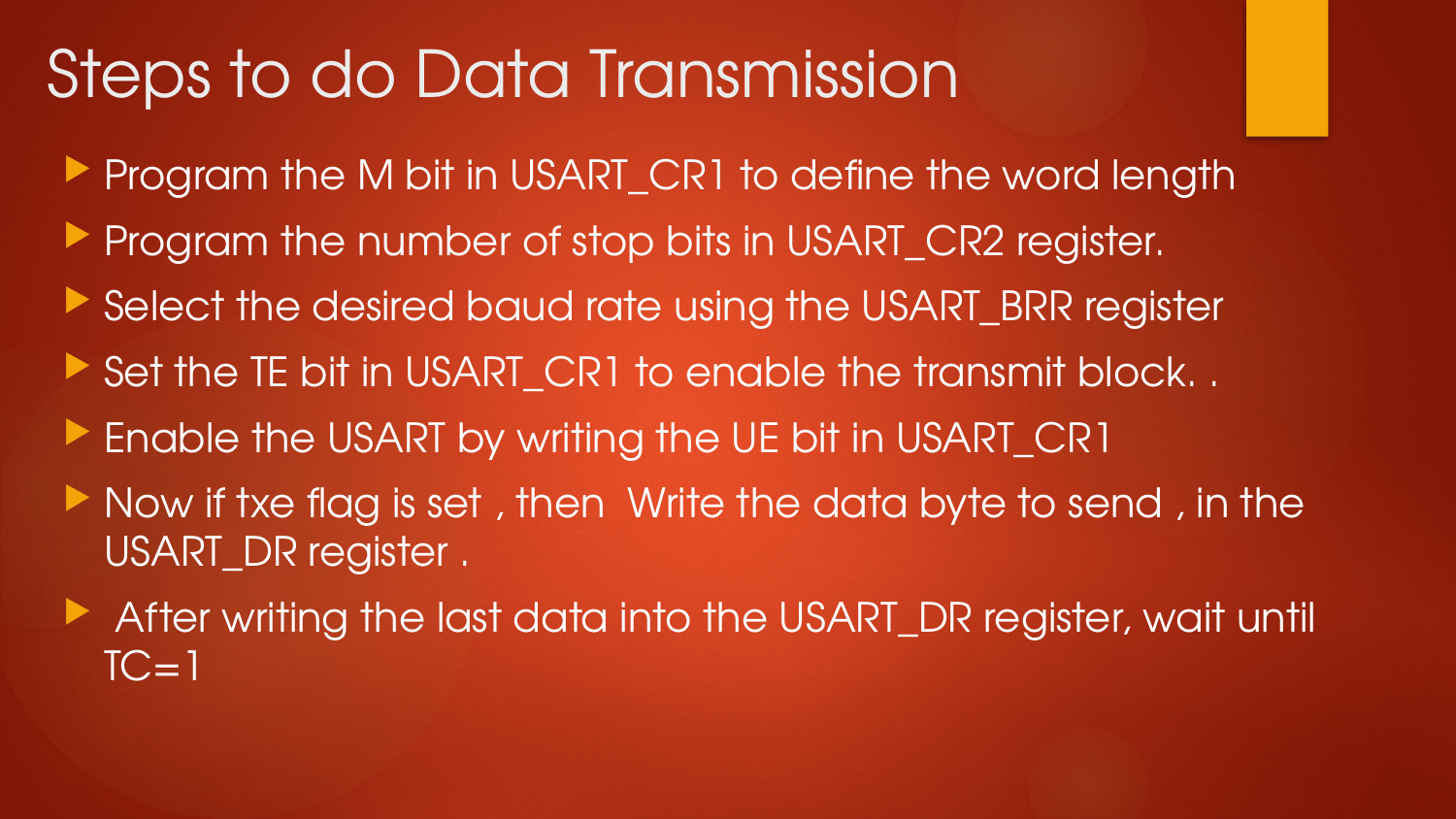

# Steps to do Data Transmission
Program the M bit in USART_CR1 to define the word length
Program the number of stop bits in USART_CR2 register.
Select the desired baud rate using the USART_BRR register
Set the TE bit in USART_CR1 to enable the transmit block. .
Enable the USART by writing the UE bit in USART_CR1
Now if txe flag is set , then  Write the data byte to send , in the USART_DR register .
 After writing the last data into the USART_DR register, wait until TC=1